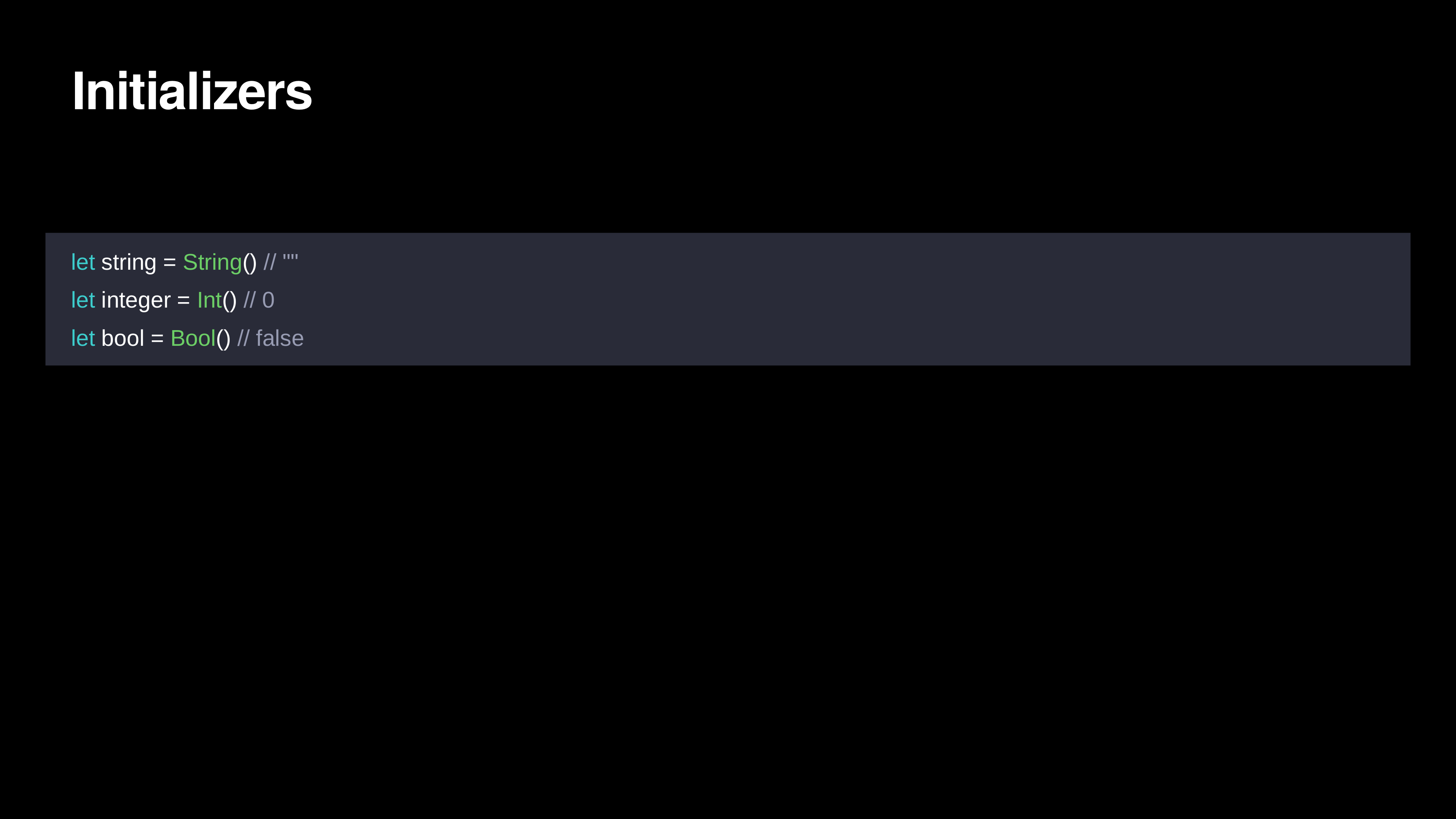

# Initializers

let string = String() // ""
let integer = Int() // 0
let bool = Bool() // false